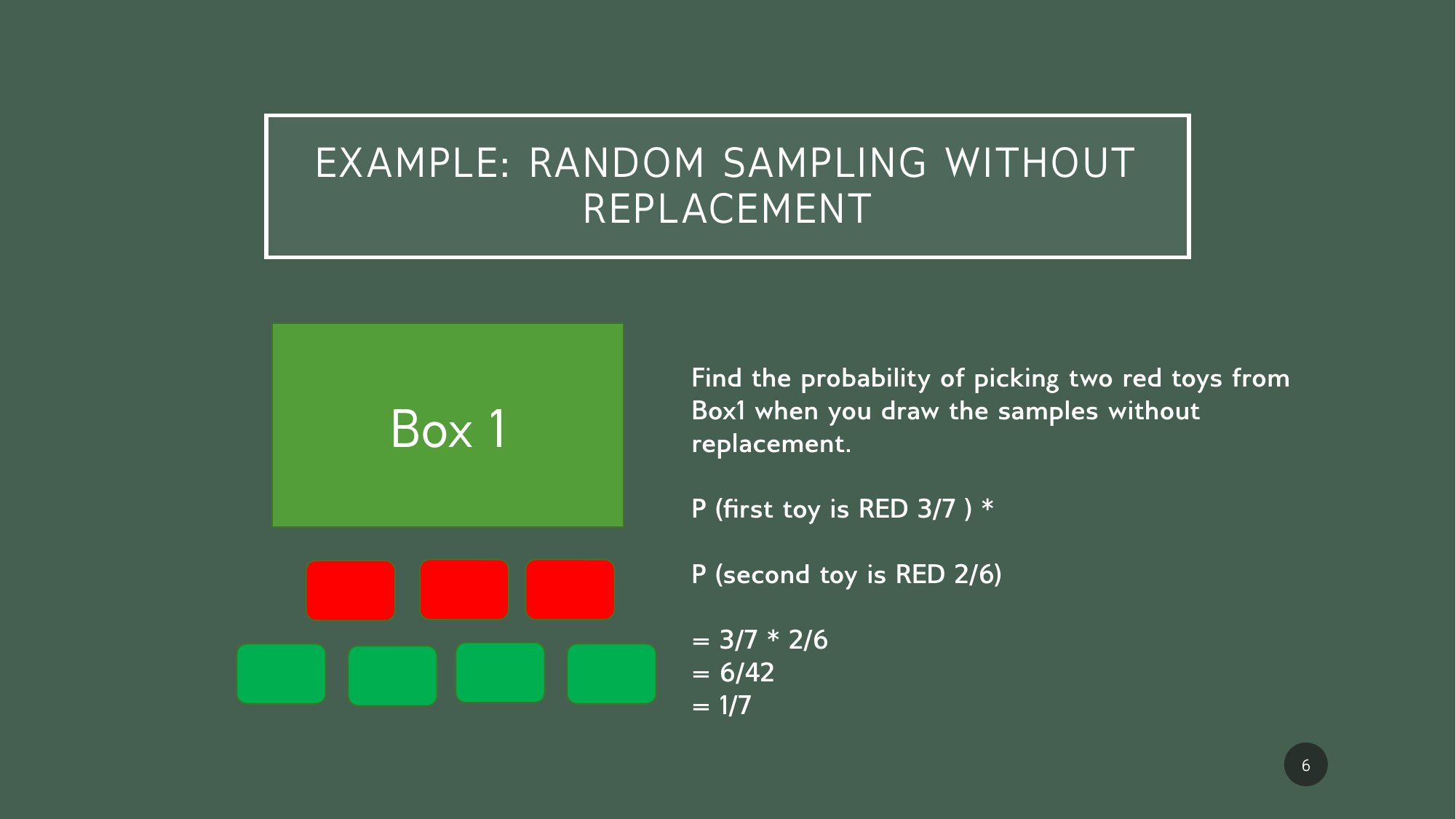

# Example: Random Sampling without replacement
Box 1
Find the probability of picking two red toys from Box1 when you draw the samples without replacement.

P (first toy is RED 3/7 ) *

P (second toy is RED 2/6)

= 3/7 * 2/6
= 6/42
= 1/7

6